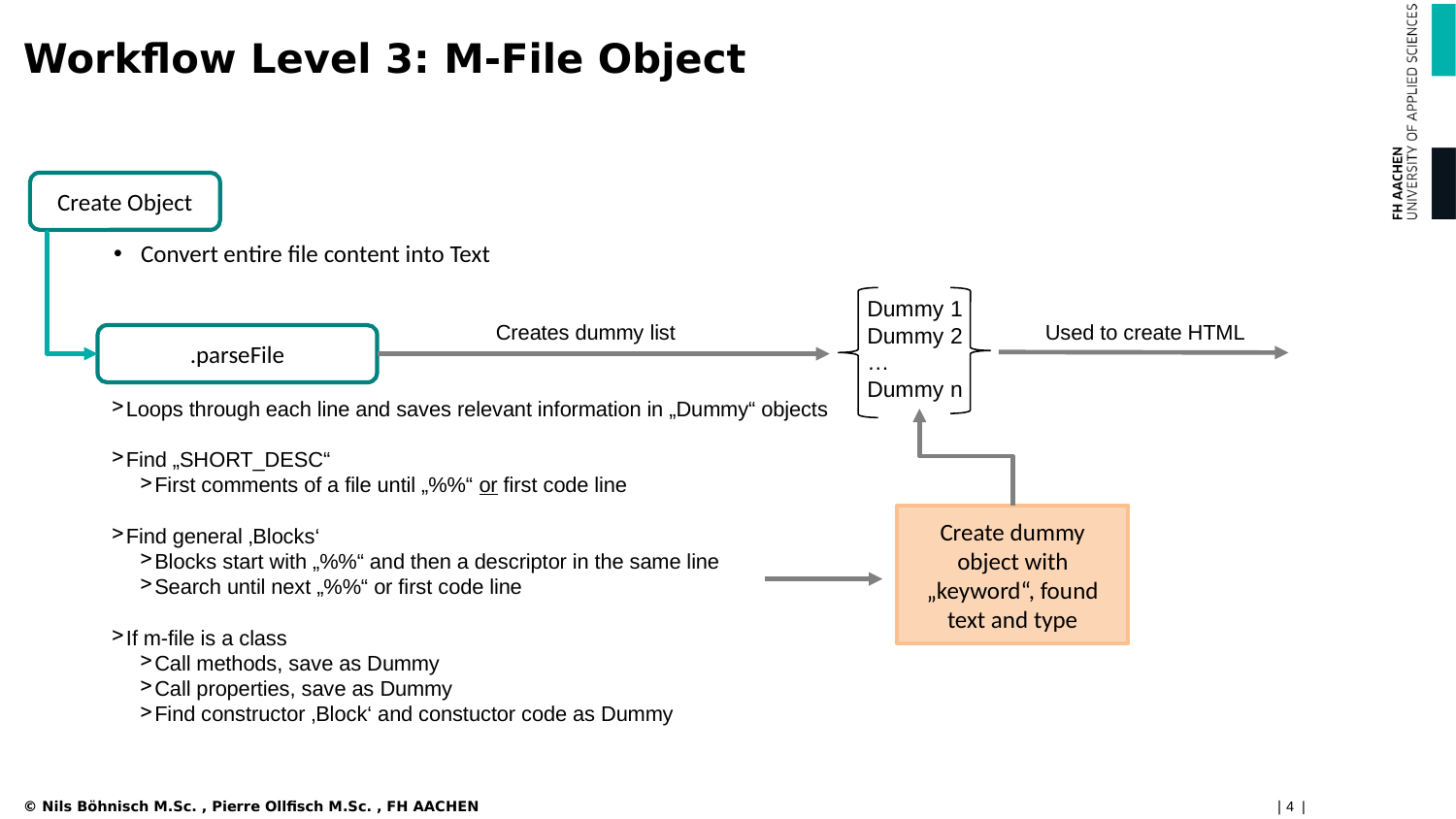

# Workflow Level 3: M-File Object

Create Object
Convert entire file content into Text

Dummy 1
Dummy 2
…
Dummy n

Used to create HTML
Creates dummy list
.parseFile
Loops through each line and saves relevant information in „Dummy“ objects

Find „SHORT_DESC“
First comments of a file until „%%“ or first code line

Find general ‚Blocks‘
Blocks start with „%%“ and then a descriptor in the same line
Search until next „%%“ or first code line

If m-file is a class
Call methods, save as Dummy
Call properties, save as Dummy
Find constructor ‚Block‘ and constuctor code as Dummy
Create dummy object with „keyword“, found text and type